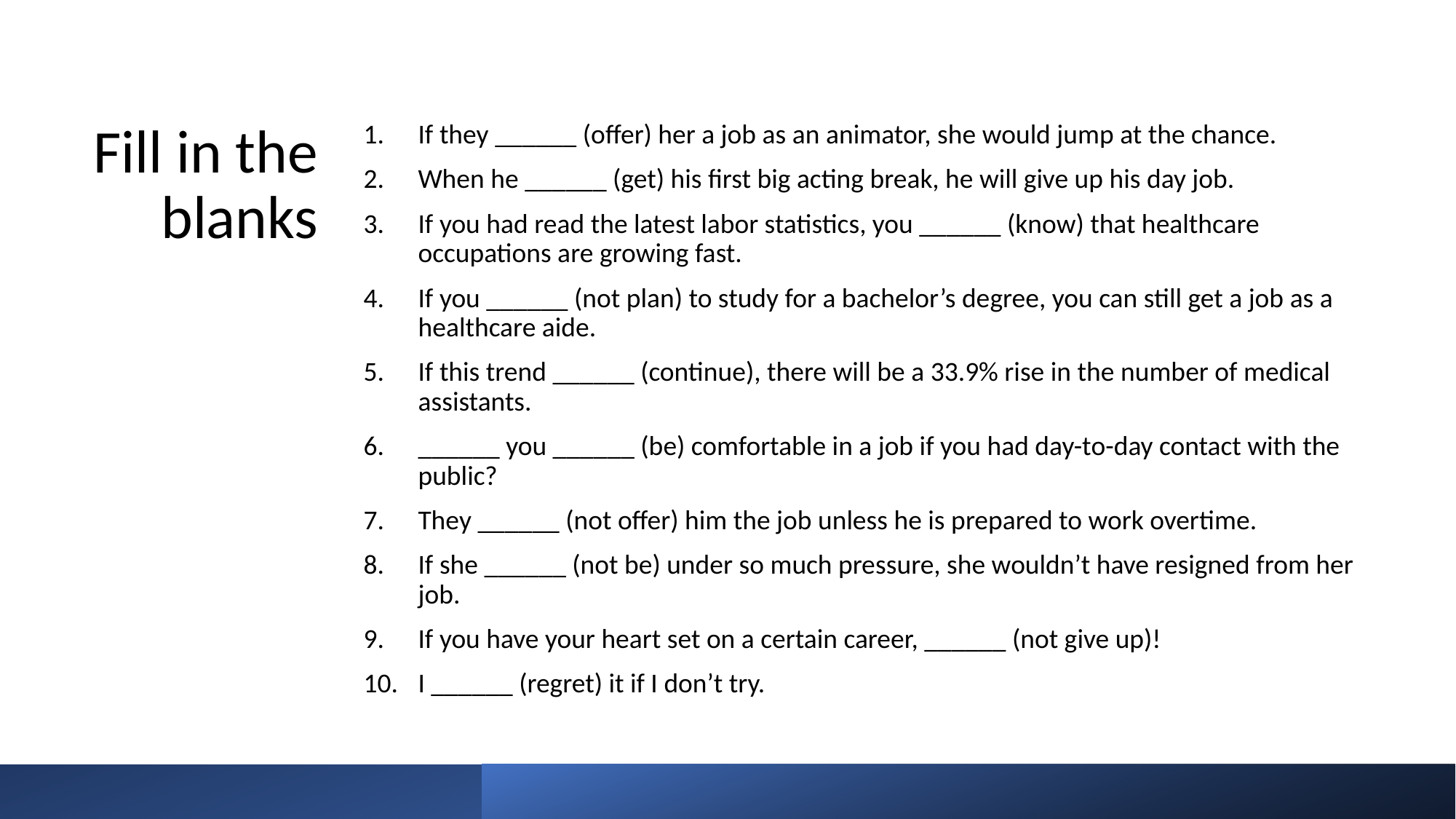

# Fill in the blanks
If they ______ (offer) her a job as an animator, she would jump at the chance.
When he ______ (get) his first big acting break, he will give up his day job.
If you had read the latest labor statistics, you ______ (know) that healthcare occupations are growing fast.
If you ______ (not plan) to study for a bachelor’s degree, you can still get a job as a healthcare aide.
If this trend ______ (continue), there will be a 33.9% rise in the number of medical assistants.
______ you ______ (be) comfortable in a job if you had day-to-day contact with the public?
They ______ (not offer) him the job unless he is prepared to work overtime.
If she ______ (not be) under so much pressure, she wouldn’t have resigned from her job.
If you have your heart set on a certain career, ______ (not give up)!
I ______ (regret) it if I don’t try.